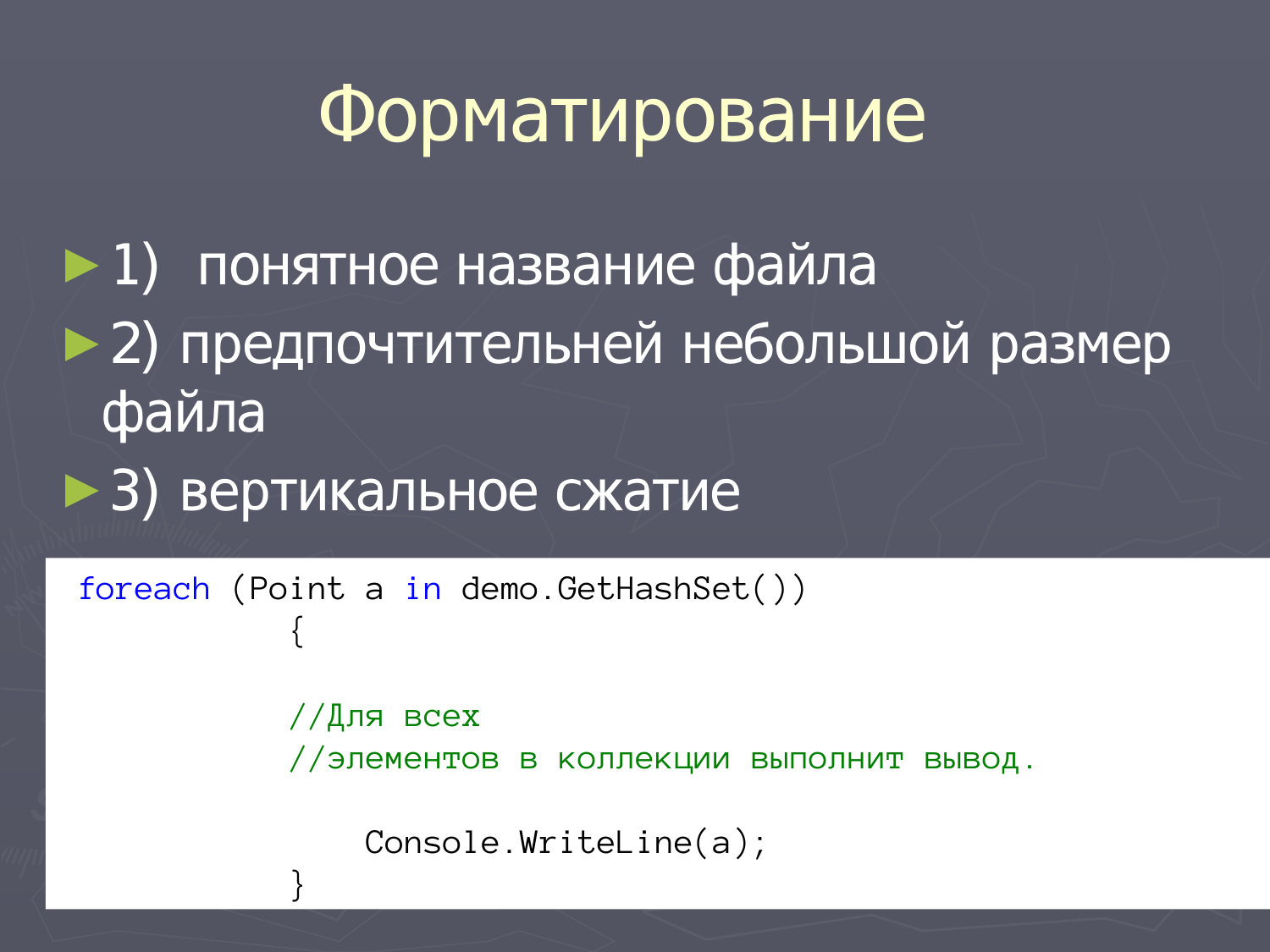

# Форматирование
1)  понятное название файла
2) предпочтительней небольшой размер файла
3) вертикальное сжатие
 foreach (Point a in demo.GetHashSet())
            {

            //Для всех
            //элементов в коллекции выполнит вывод.

                Console.WriteLine(a);
            }